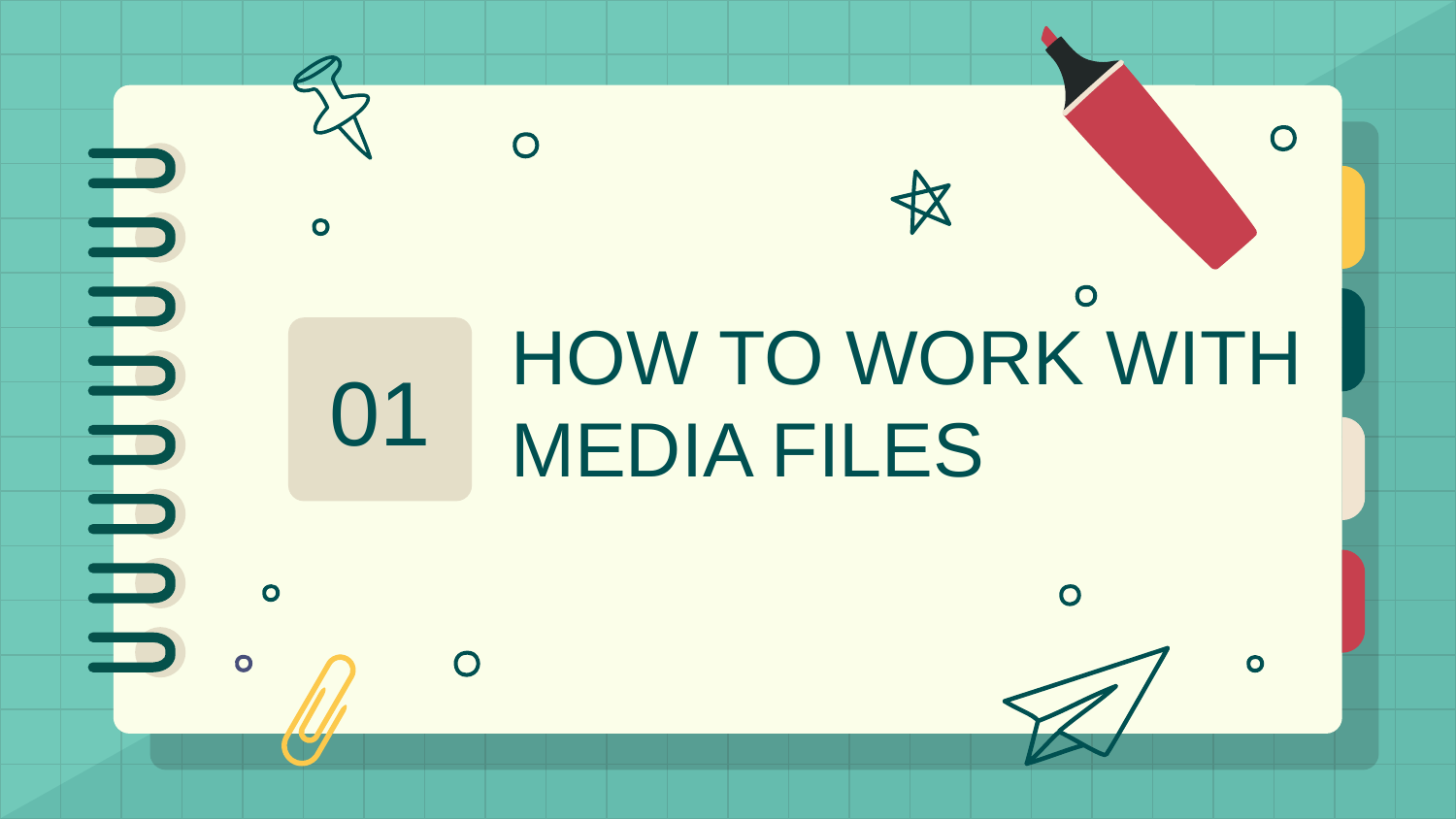

# HOW TO WORK WITH MEDIA FILES

01